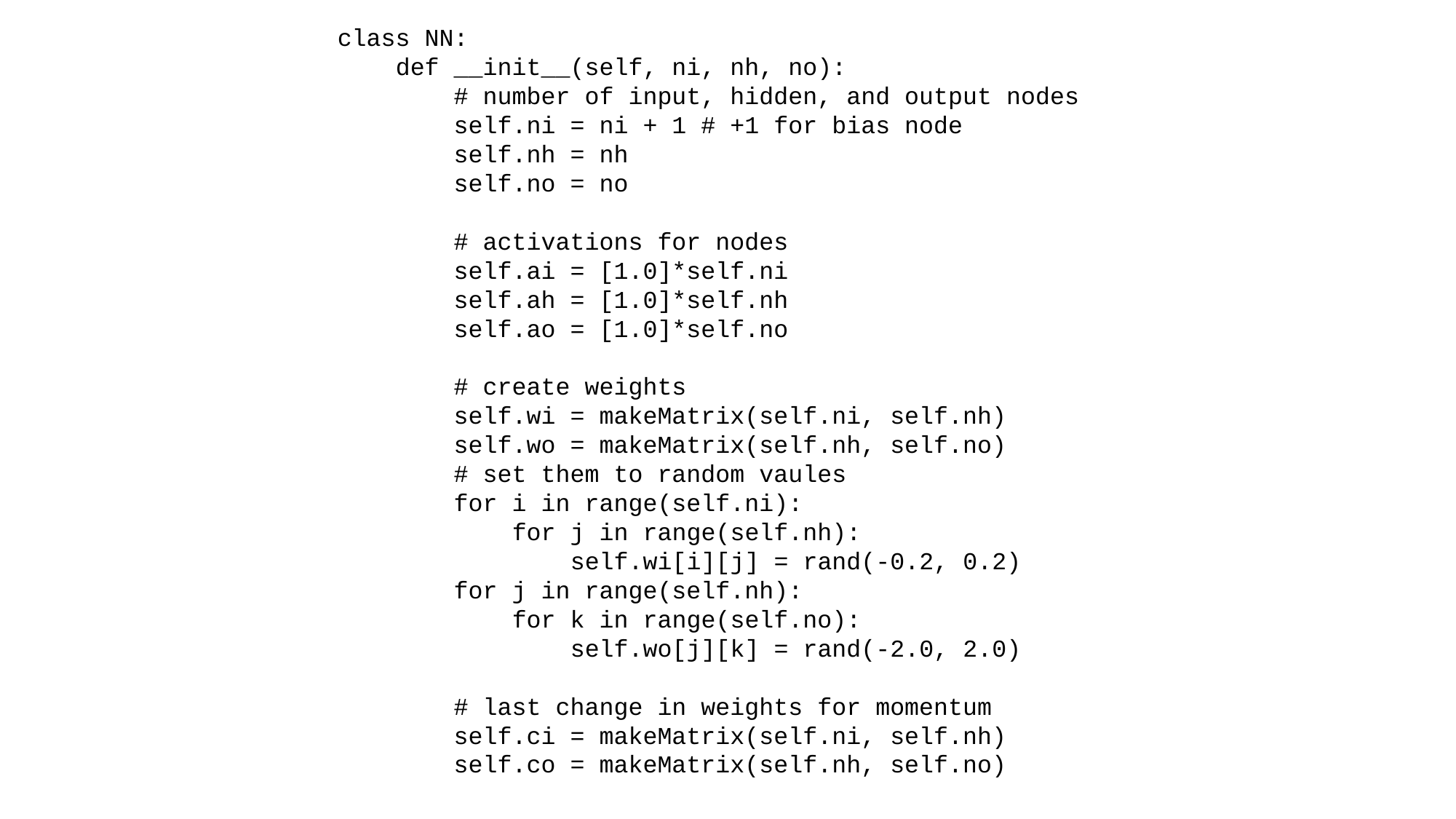

class NN:
    def __init__(self, ni, nh, no):
        # number of input, hidden, and output nodes
        self.ni = ni + 1 # +1 for bias node
        self.nh = nh
        self.no = no

        # activations for nodes
        self.ai = [1.0]*self.ni
        self.ah = [1.0]*self.nh
        self.ao = [1.0]*self.no

        # create weights
        self.wi = makeMatrix(self.ni, self.nh)
        self.wo = makeMatrix(self.nh, self.no)
        # set them to random vaules
        for i in range(self.ni):
            for j in range(self.nh):
                self.wi[i][j] = rand(-0.2, 0.2)
        for j in range(self.nh):
            for k in range(self.no):
                self.wo[j][k] = rand(-2.0, 2.0)

        # last change in weights for momentum
        self.ci = makeMatrix(self.ni, self.nh)
        self.co = makeMatrix(self.nh, self.no)